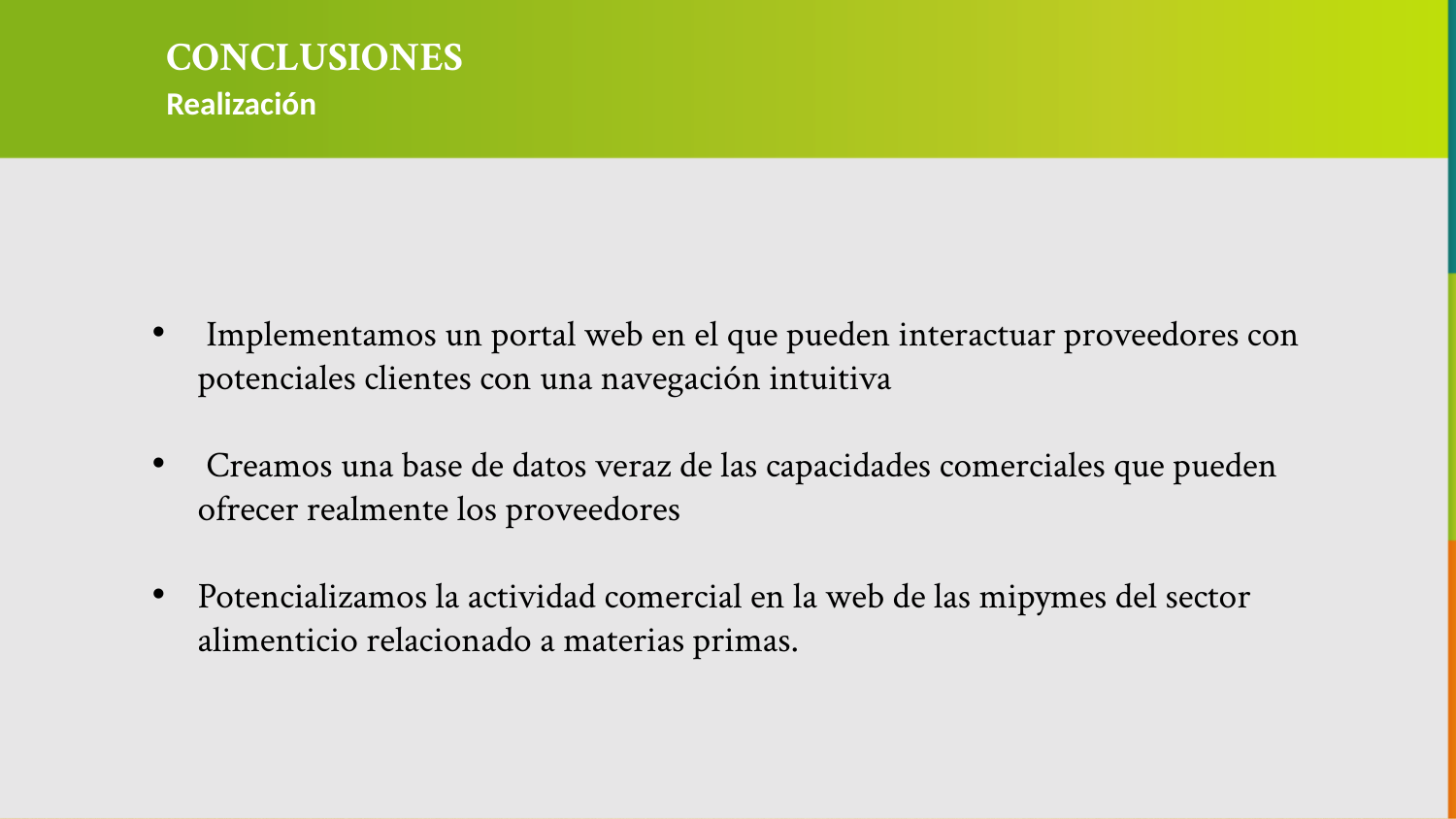

CONCLUSIONES
Realización

 Implementamos un portal web en el que pueden interactuar proveedores con potenciales clientes con una navegación intuitiva

 Creamos una base de datos veraz de las capacidades comerciales que pueden ofrecer realmente los proveedores

Potencializamos la actividad comercial en la web de las mipymes del sector alimenticio relacionado a materias primas.